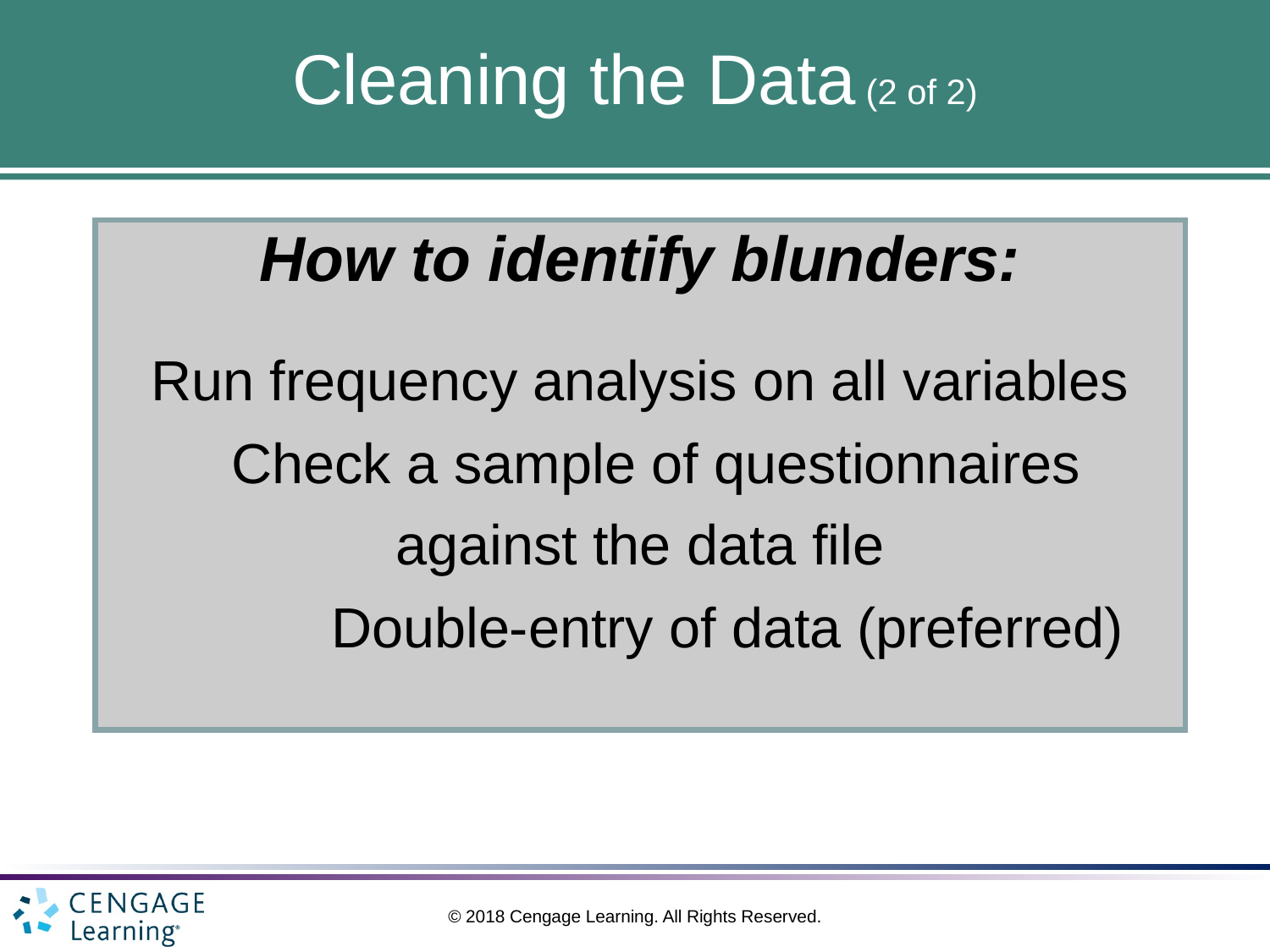

# Cleaning the Data (2 of 2)
How to identify blunders:

Run frequency analysis on all variables
	Check a sample of questionnaires
against the data file
		Double-entry of data (preferred)